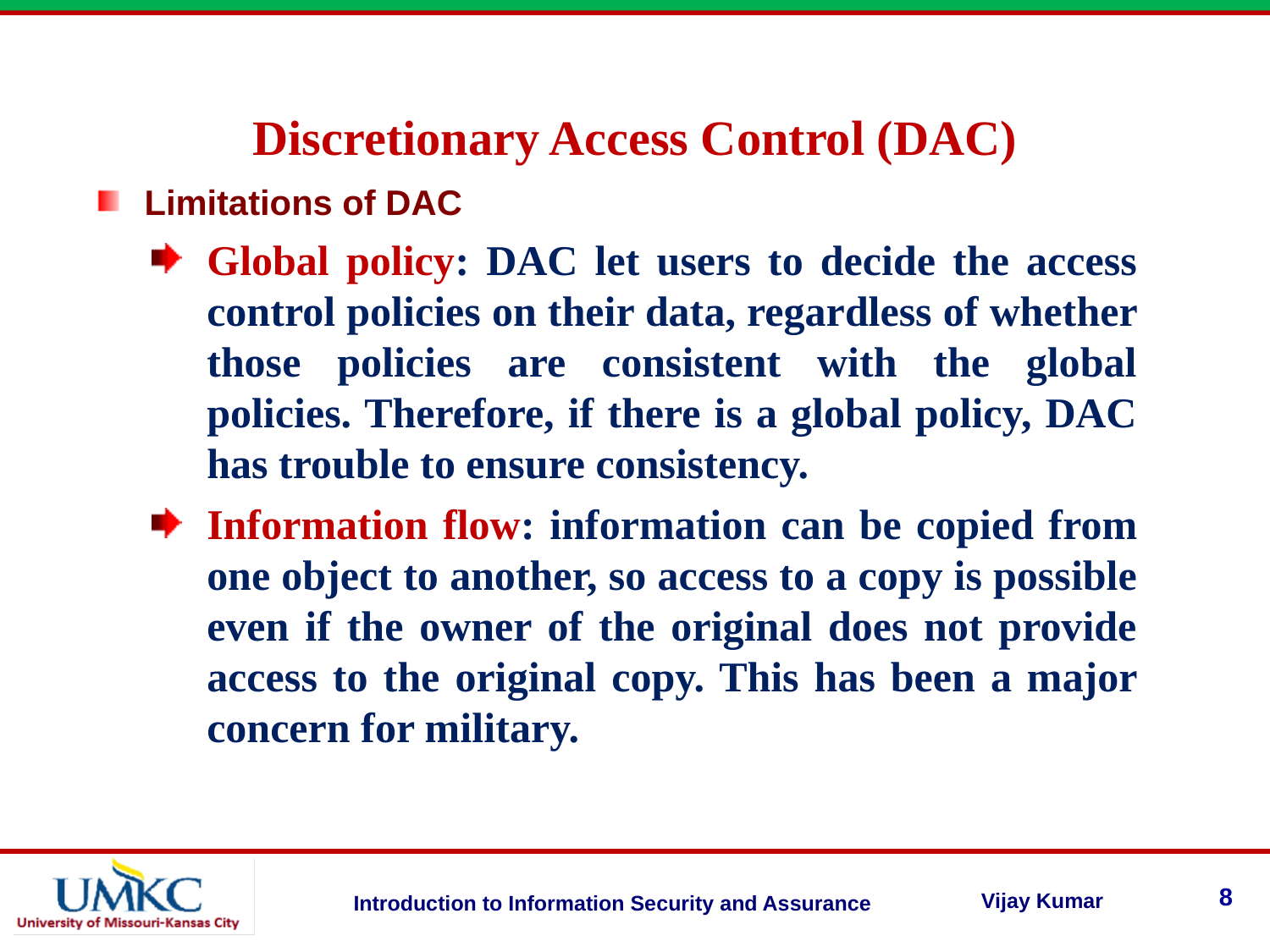

Discretionary Access Control (DAC)
Limitations of DAC
Global policy: DAC let users to decide the access control policies on their data, regardless of whether those policies are consistent with the global policies. Therefore, if there is a global policy, DAC has trouble to ensure consistency.
Information flow: information can be copied from one object to another, so access to a copy is possible even if the owner of the original does not provide access to the original copy. This has been a major concern for military.
8